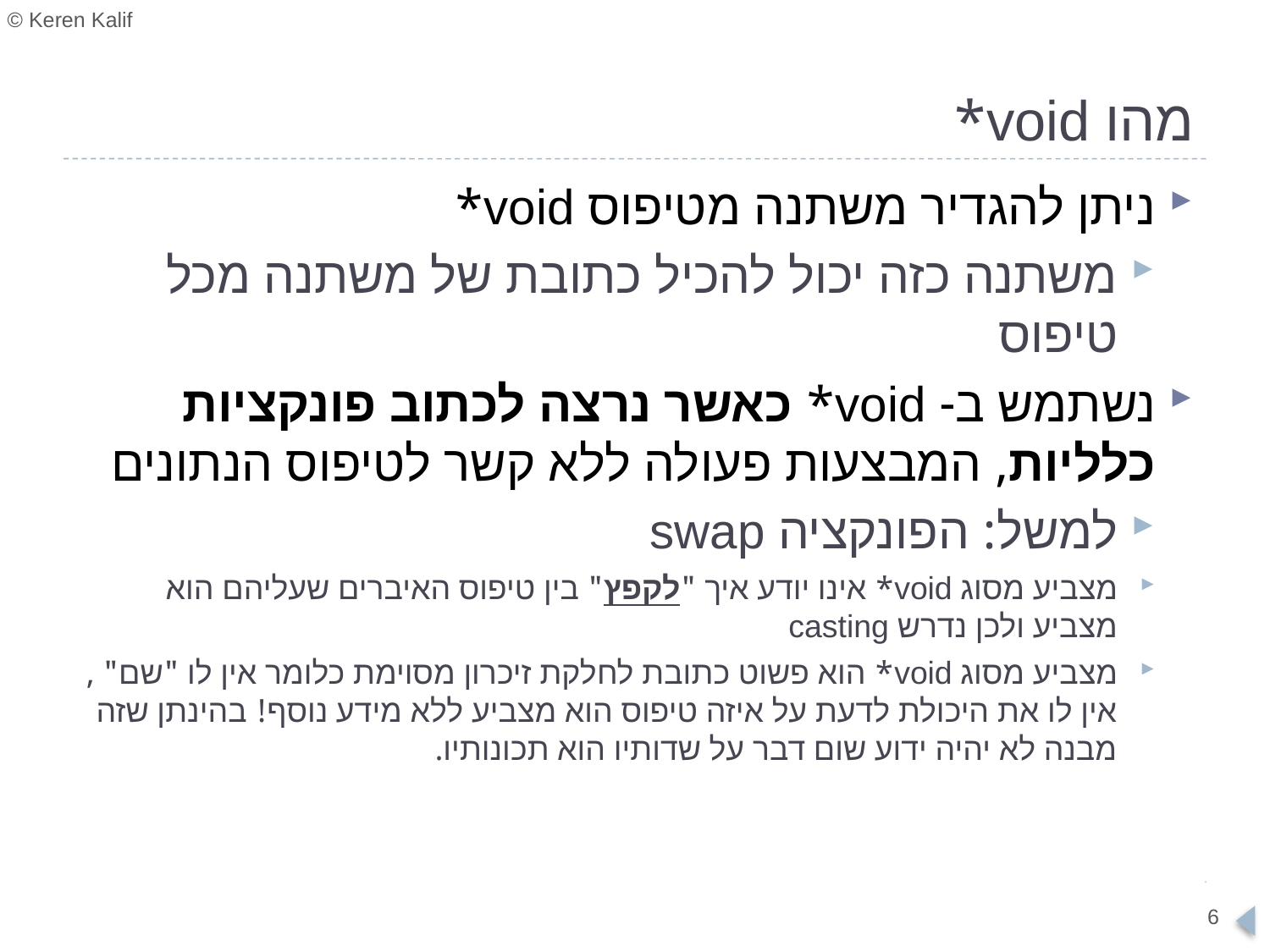

# מהו void*
ניתן להגדיר משתנה מטיפוס void*
משתנה כזה יכול להכיל כתובת של משתנה מכל טיפוס
נשתמש ב- void* כאשר נרצה לכתוב פונקציות כלליות, המבצעות פעולה ללא קשר לטיפוס הנתונים
למשל: הפונקציה swap
מצביע מסוג void* אינו יודע איך "לקפץ" בין טיפוס האיברים שעליהם הוא מצביע ולכן נדרש casting
מצביע מסוג void* הוא פשוט כתובת לחלקת זיכרון מסוימת כלומר אין לו "שם" ,אין לו את היכולת לדעת על איזה טיפוס הוא מצביע ללא מידע נוסף! בהינתן שזה מבנה לא יהיה ידוע שום דבר על שדותיו הוא תכונותיו.